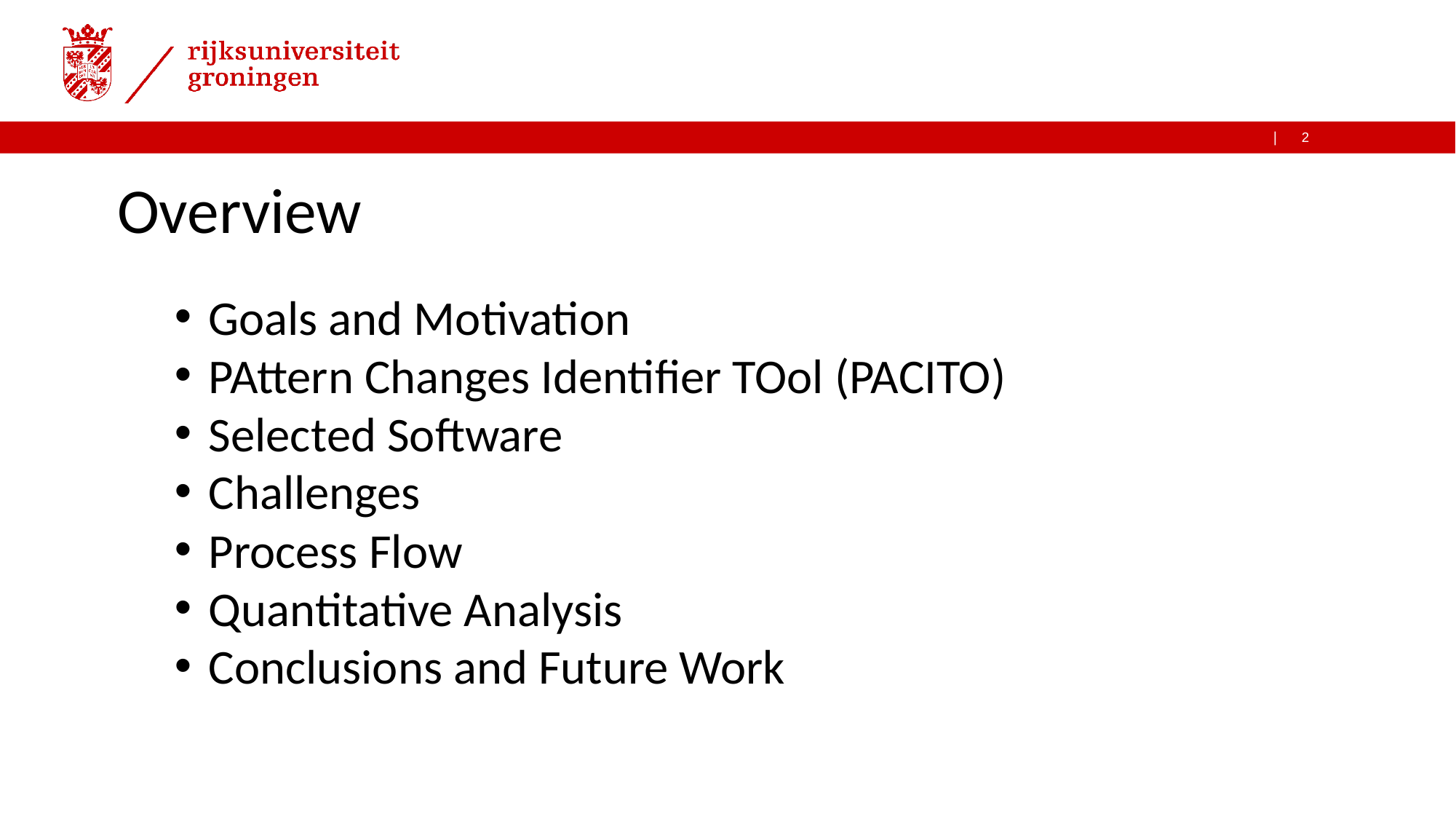

# Overview
Goals and Motivation
PAttern Changes Identifier TOol (PACITO)
Selected Software
Challenges
Process Flow
Quantitative Analysis
Conclusions and Future Work